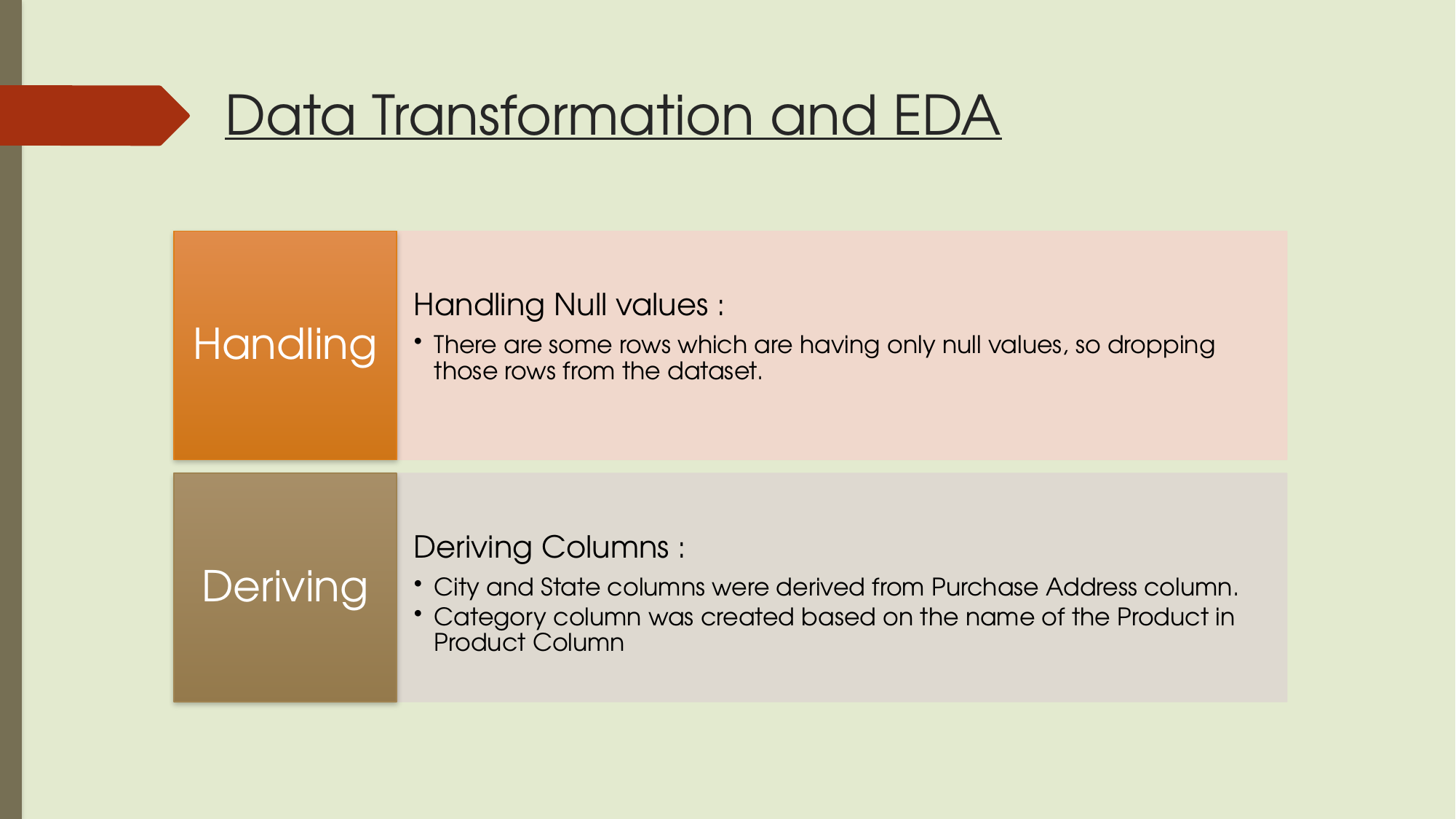

# Data Transformation and EDA

Handling Null values :
There are some rows which are having only null values, so dropping those rows from the dataset.
Handling
Deriving Columns :
City and State columns were derived from Purchase Address column.
Category column was created based on the name of the Product in Product Column
Deriving